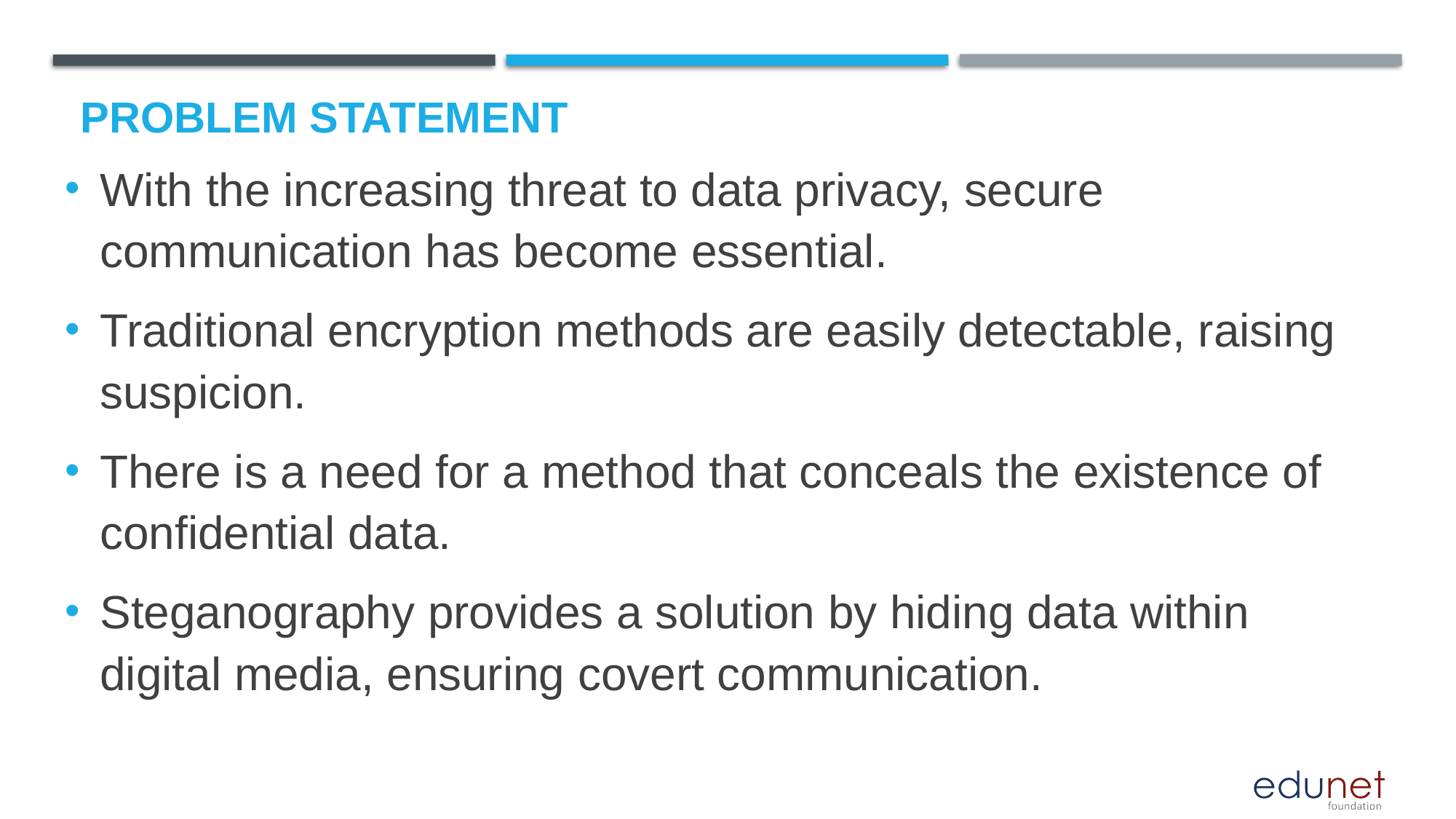

# Problem Statement
With the increasing threat to data privacy, secure communication has become essential.
Traditional encryption methods are easily detectable, raising suspicion.
There is a need for a method that conceals the existence of confidential data.
Steganography provides a solution by hiding data within digital media, ensuring covert communication.